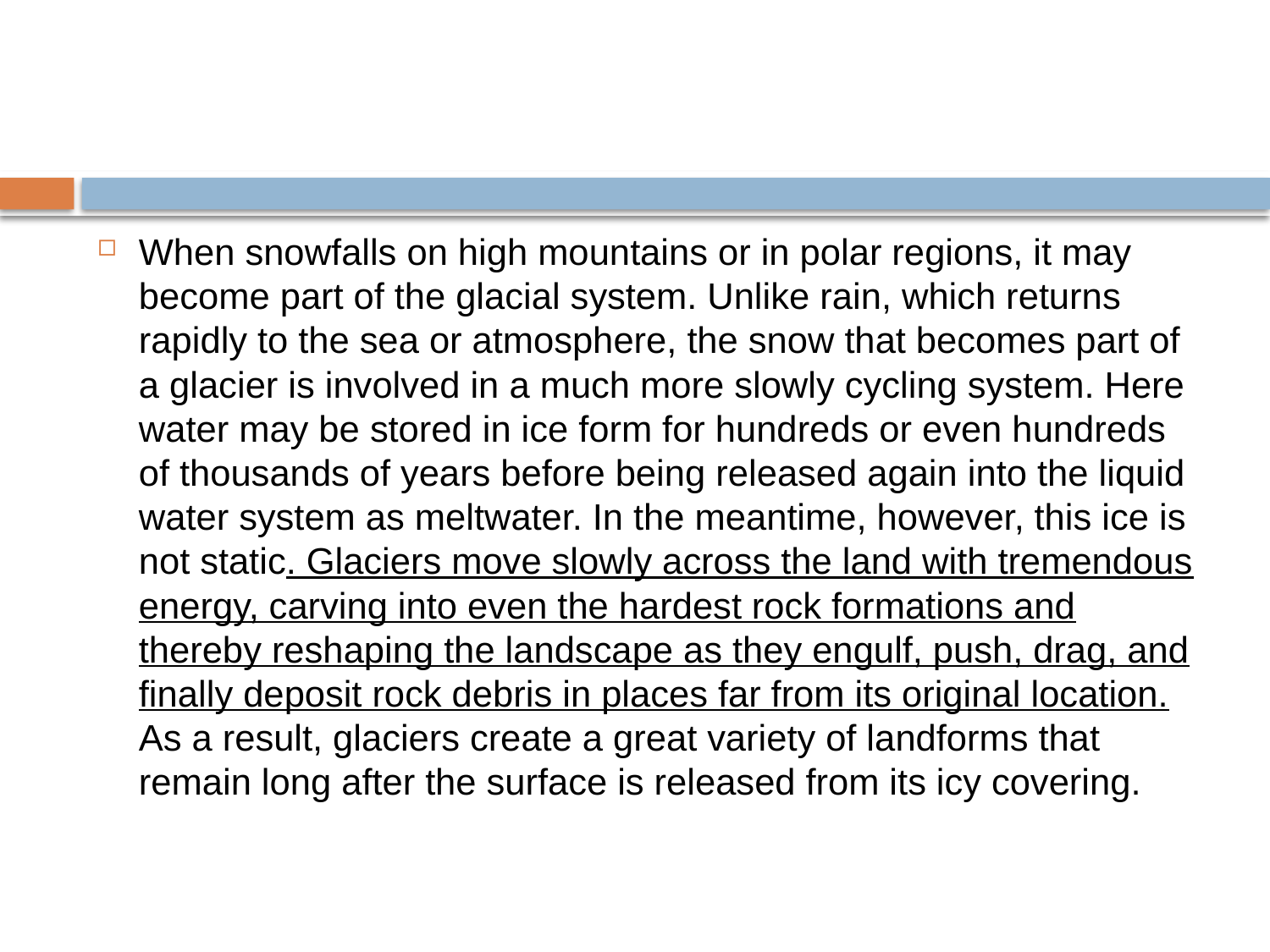

#
When snowfalls on high mountains or in polar regions, it may become part of the glacial system. Unlike rain, which returns rapidly to the sea or atmosphere, the snow that becomes part of a glacier is involved in a much more slowly cycling system. Here water may be stored in ice form for hundreds or even hundreds of thousands of years before being released again into the liquid water system as meltwater. In the meantime, however, this ice is not static. Glaciers move slowly across the land with tremendous energy, carving into even the hardest rock formations and thereby reshaping the landscape as they engulf, push, drag, and finally deposit rock debris in places far from its original location. As a result, glaciers create a great variety of landforms that remain long after the surface is released from its icy covering.